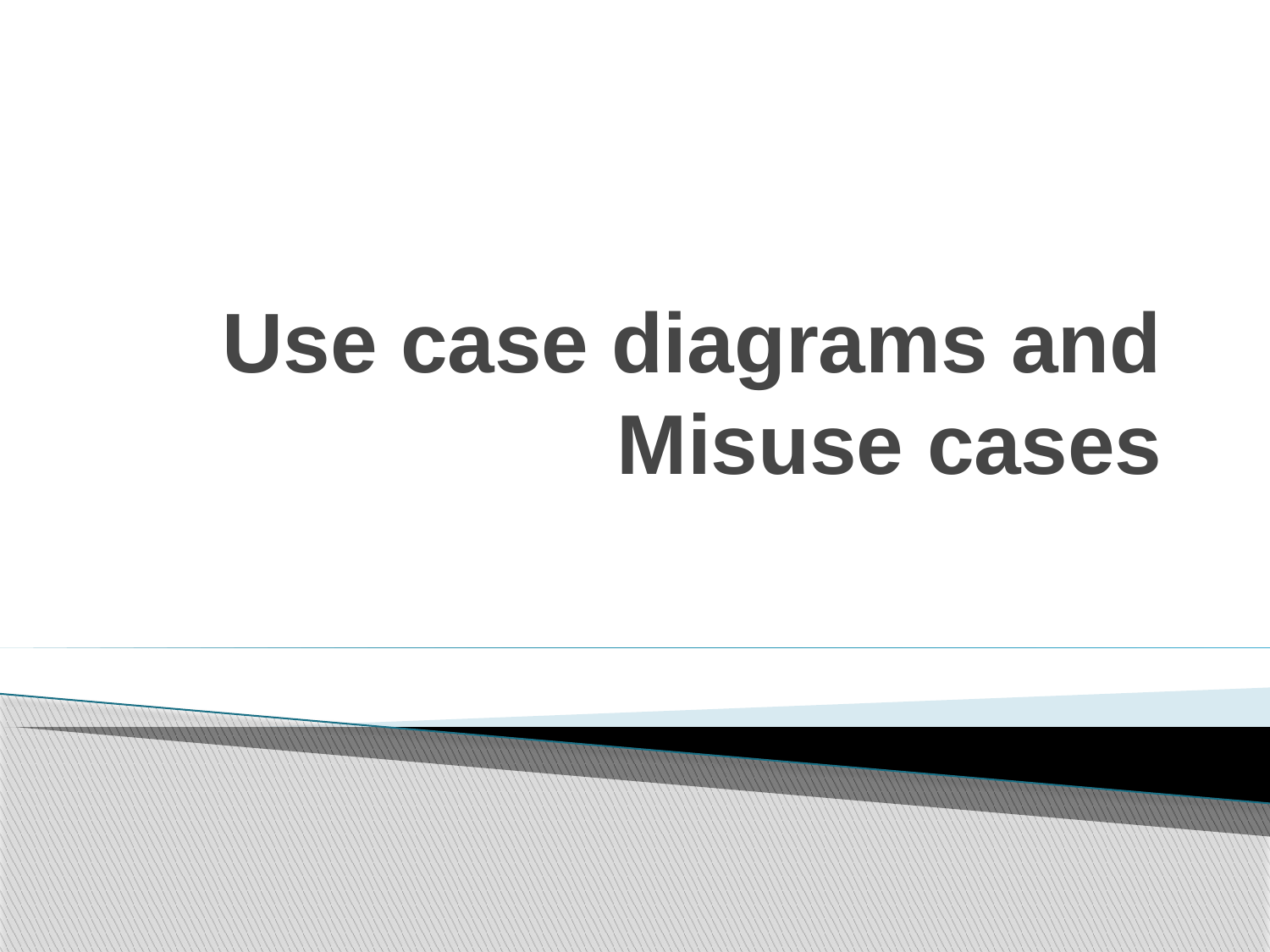

# Use case diagrams and Misuse cases